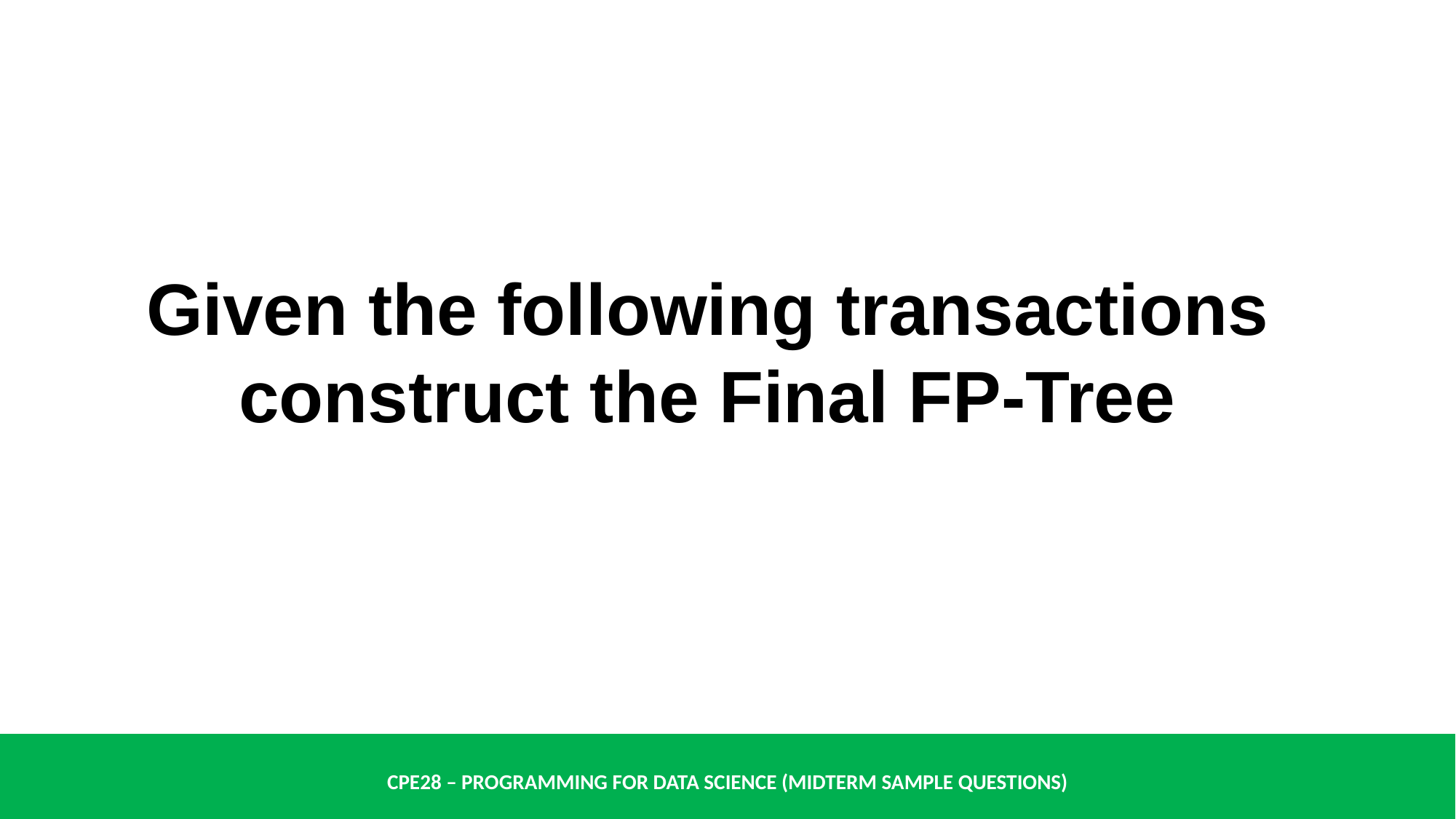

Given the following transactions construct the Final FP-Tree